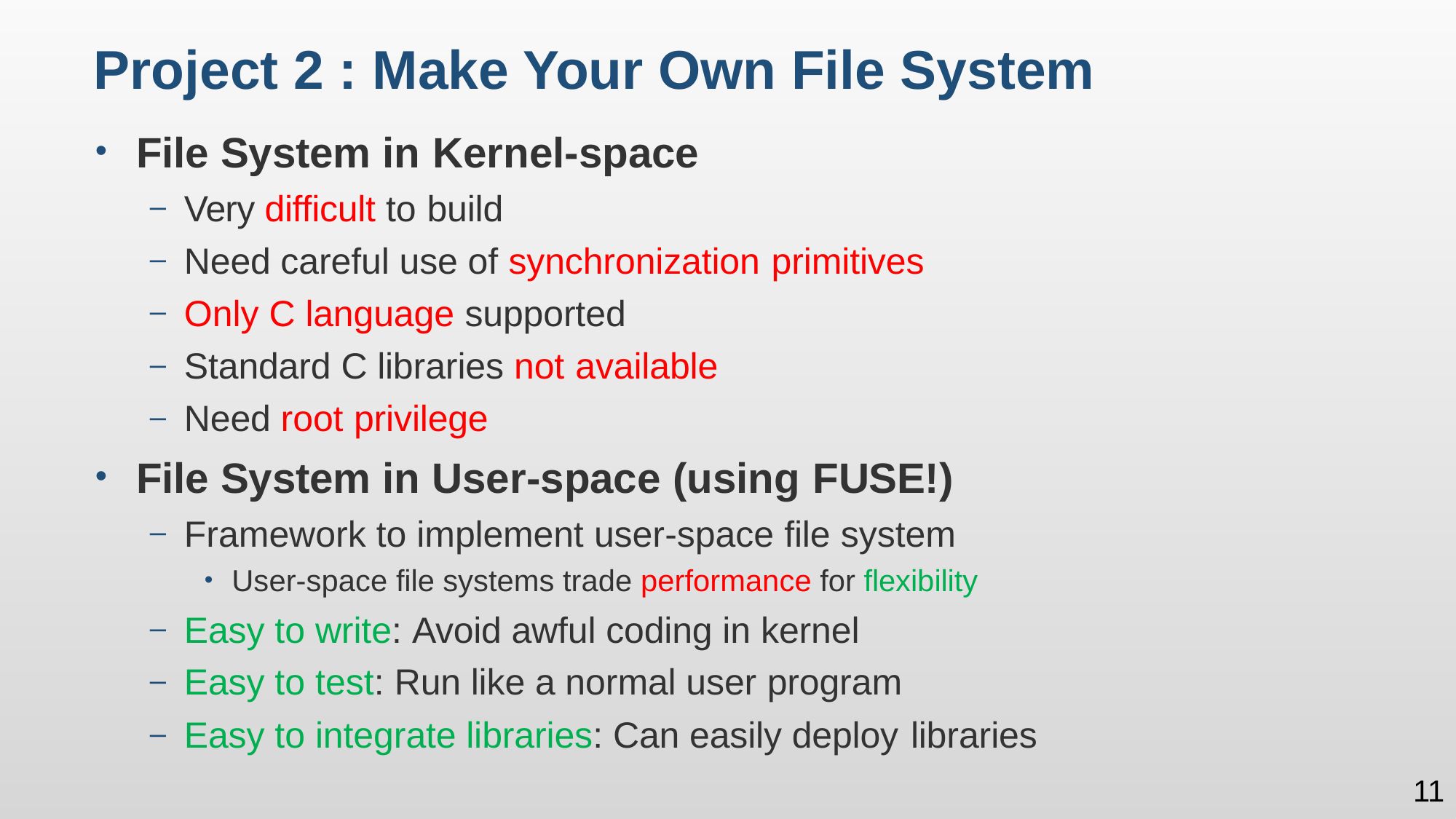

Project 2 : Make Your Own File System
File System in Kernel-space
Very difficult to build
Need careful use of synchronization primitives
Only C language supported
Standard C libraries not available
Need root privilege
File System in User-space (using FUSE!)
Framework to implement user-space file system
User-space file systems trade performance for flexibility
Easy to write: Avoid awful coding in kernel
Easy to test: Run like a normal user program
Easy to integrate libraries: Can easily deploy libraries

11